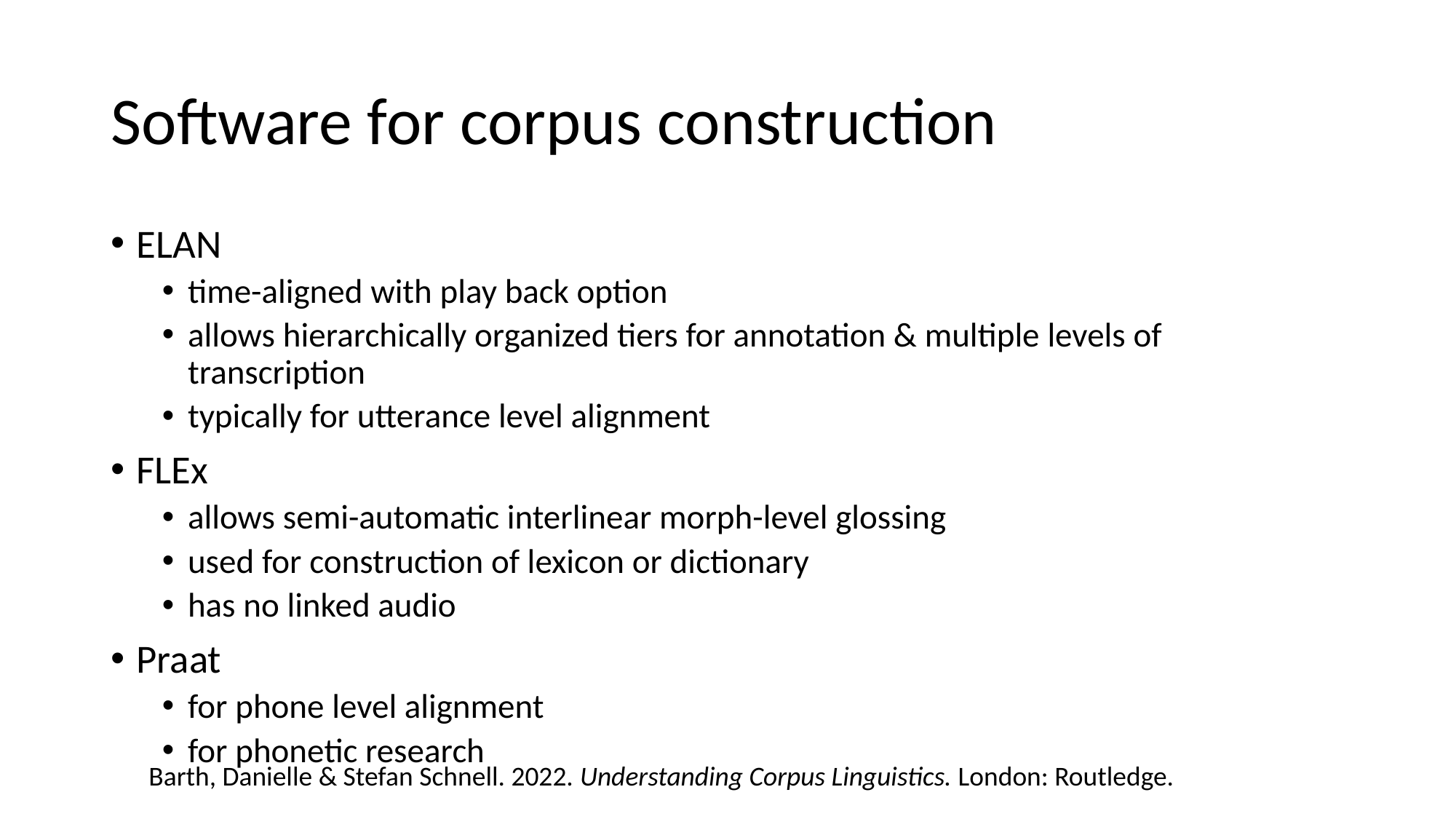

# Software for corpus construction
ELAN
time-aligned with play back option
allows hierarchically organized tiers for annotation & multiple levels of transcription
typically for utterance level alignment
FLEx
allows semi-automatic interlinear morph-level glossing
used for construction of lexicon or dictionary
has no linked audio
Praat
for phone level alignment
for phonetic research

Barth, Danielle & Stefan Schnell. 2022. Understanding Corpus Linguistics. London: Routledge.